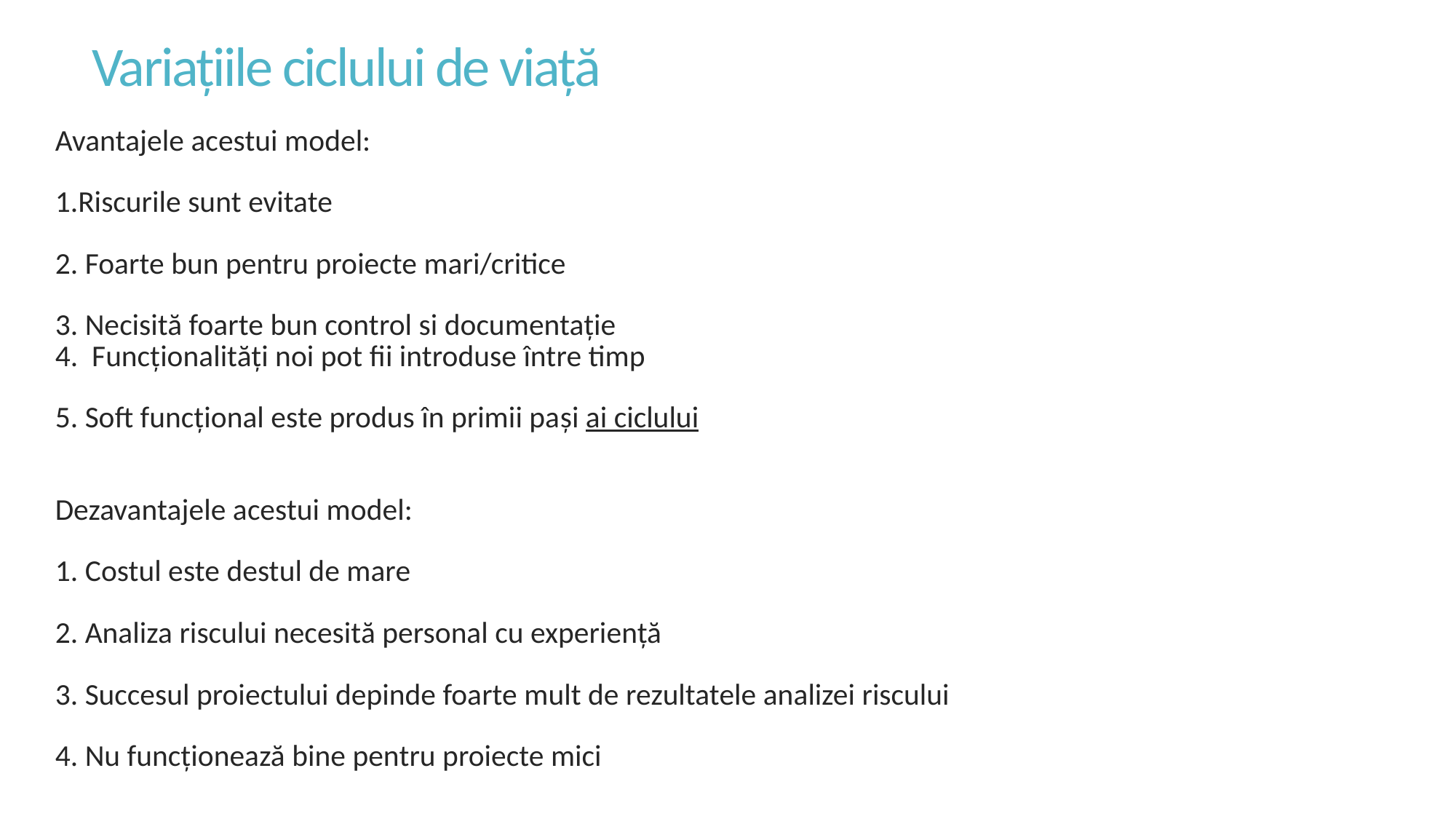

# Variațiile ciclului de viață
Avantajele acestui model:
1.Riscurile sunt evitate
2. Foarte bun pentru proiecte mari/critice
3. Necisită foarte bun control si documentație
4.  Funcționalități noi pot fii introduse între timp
5. Soft funcțional este produs în primii pași ai ciclului
Dezavantajele acestui model:
1. Costul este destul de mare
2. Analiza riscului necesită personal cu experiență
3. Succesul proiectului depinde foarte mult de rezultatele analizei riscului
4. Nu funcționează bine pentru proiecte mici